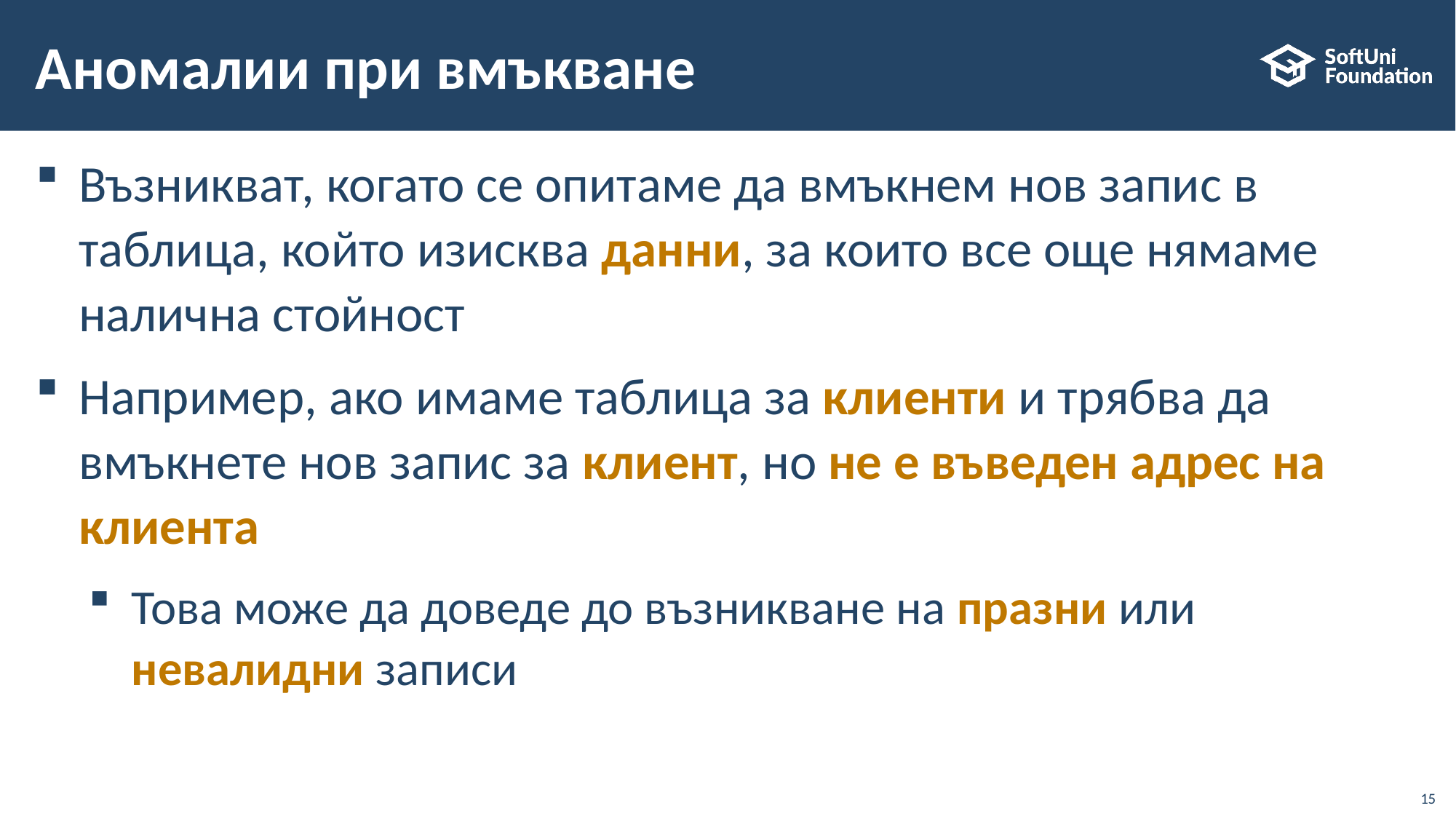

# Аномалии при вмъкване
Възникват, когато се опитаме да вмъкнем нов запис в таблица, който изисква данни, за които все още нямаме налична стойност
Например, ако имаме таблица за клиенти и трябва да вмъкнете нов запис за клиент, но не е въведен адрес на клиента
Това може да доведе до възникване на празни или невалидни записи
15